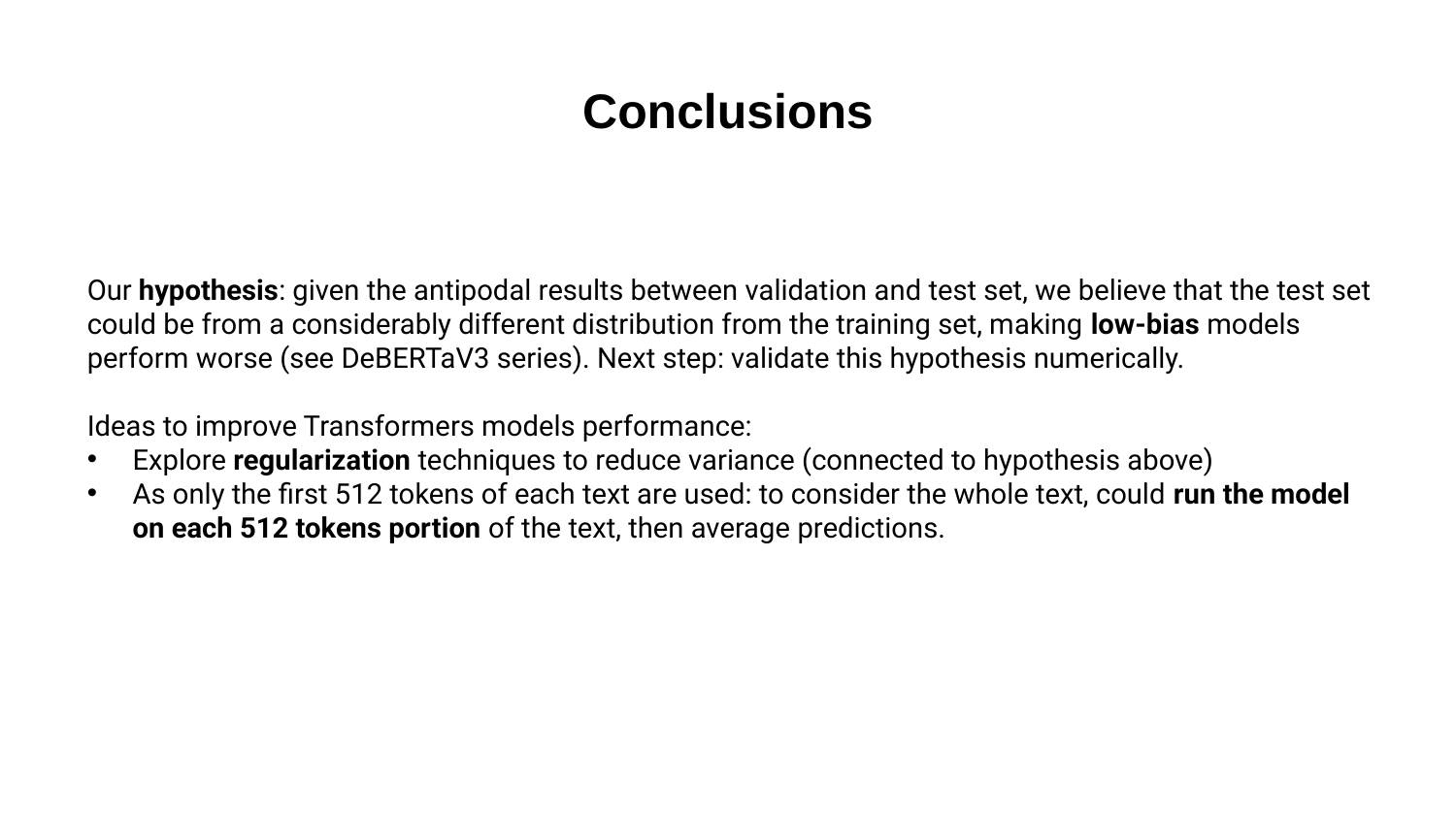

# Conclusions
Our hypothesis: given the antipodal results between validation and test set, we believe that the test set could be from a considerably different distribution from the training set, making low-bias models perform worse (see DeBERTaV3 series). Next step: validate this hypothesis numerically.

Ideas to improve Transformers models performance:
Explore regularization techniques to reduce variance (connected to hypothesis above)
As only the first 512 tokens of each text are used: to consider the whole text, could run the model on each 512 tokens portion of the text, then average predictions.